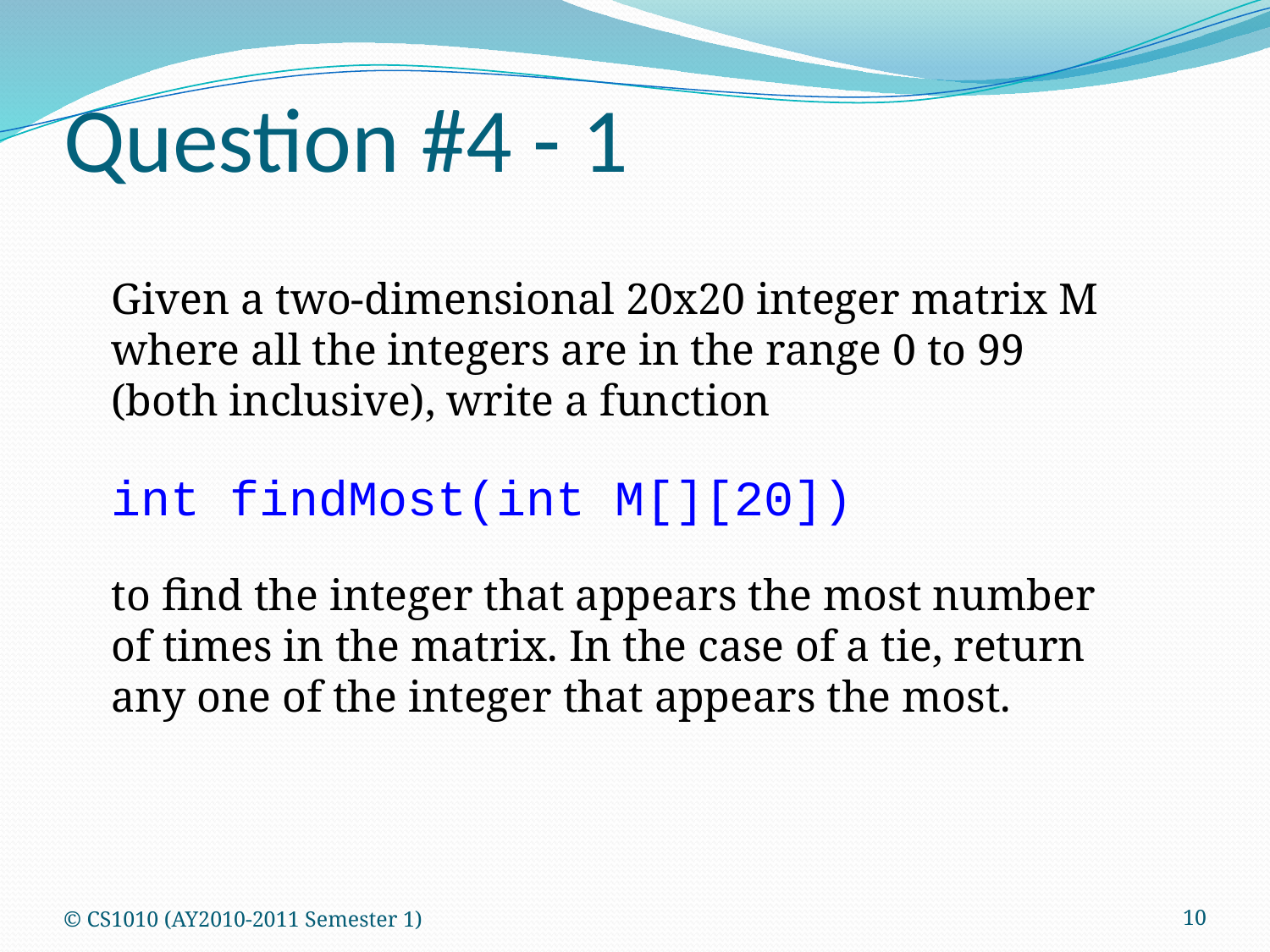

Question #4 - 1
Given a two-dimensional 20x20 integer matrix M where all the integers are in the range 0 to 99 (both inclusive), write a function

int findMost(int M[][20])

to find the integer that appears the most number of times in the matrix. In the case of a tie, return any one of the integer that appears the most.
© CS1010 (AY2010-2011 Semester 1)
10